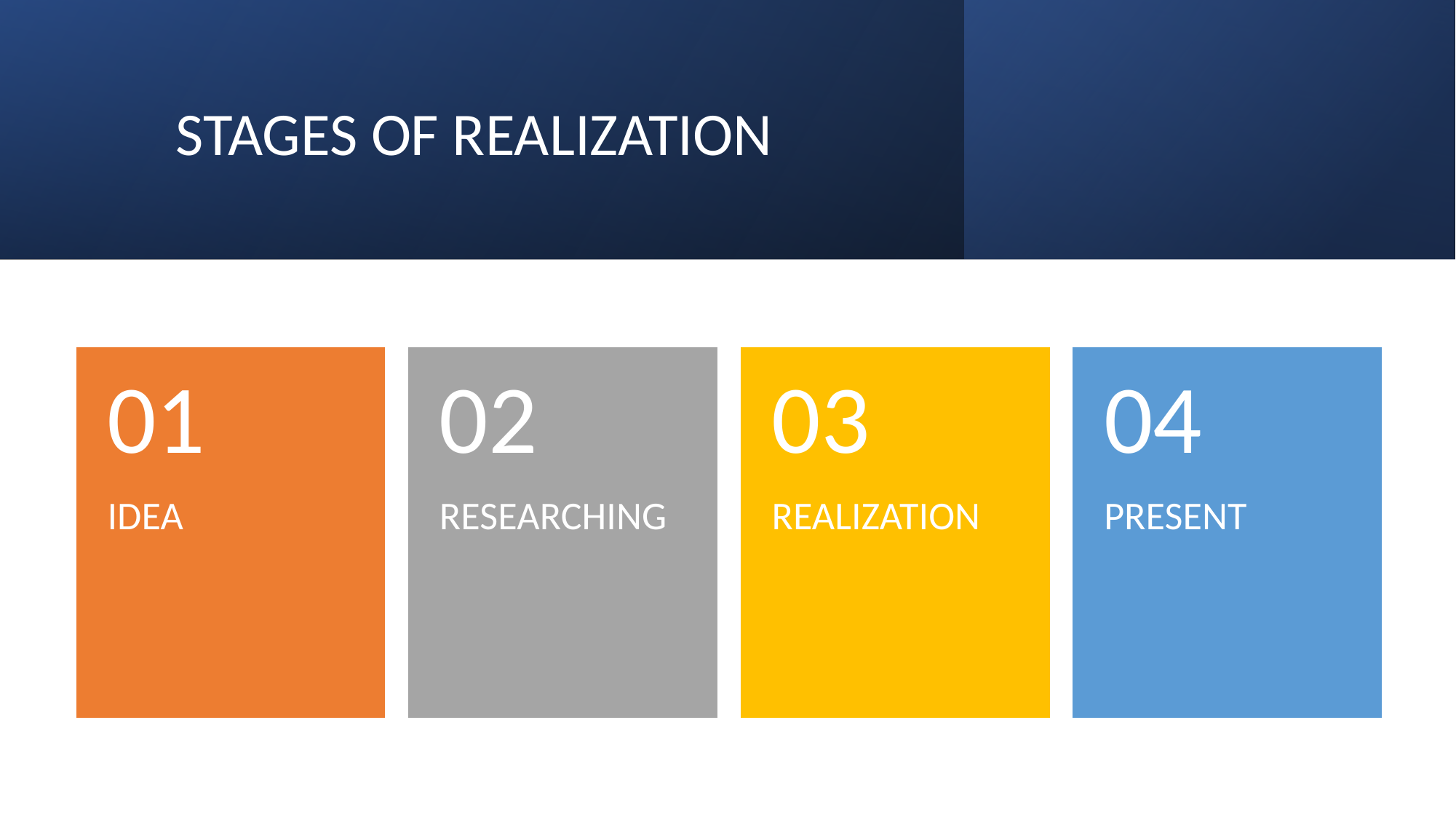

# STAGES OF REALIZATION
IDEA
01
RESEARCHING
02
REALIZATION
03
PRESENT
04